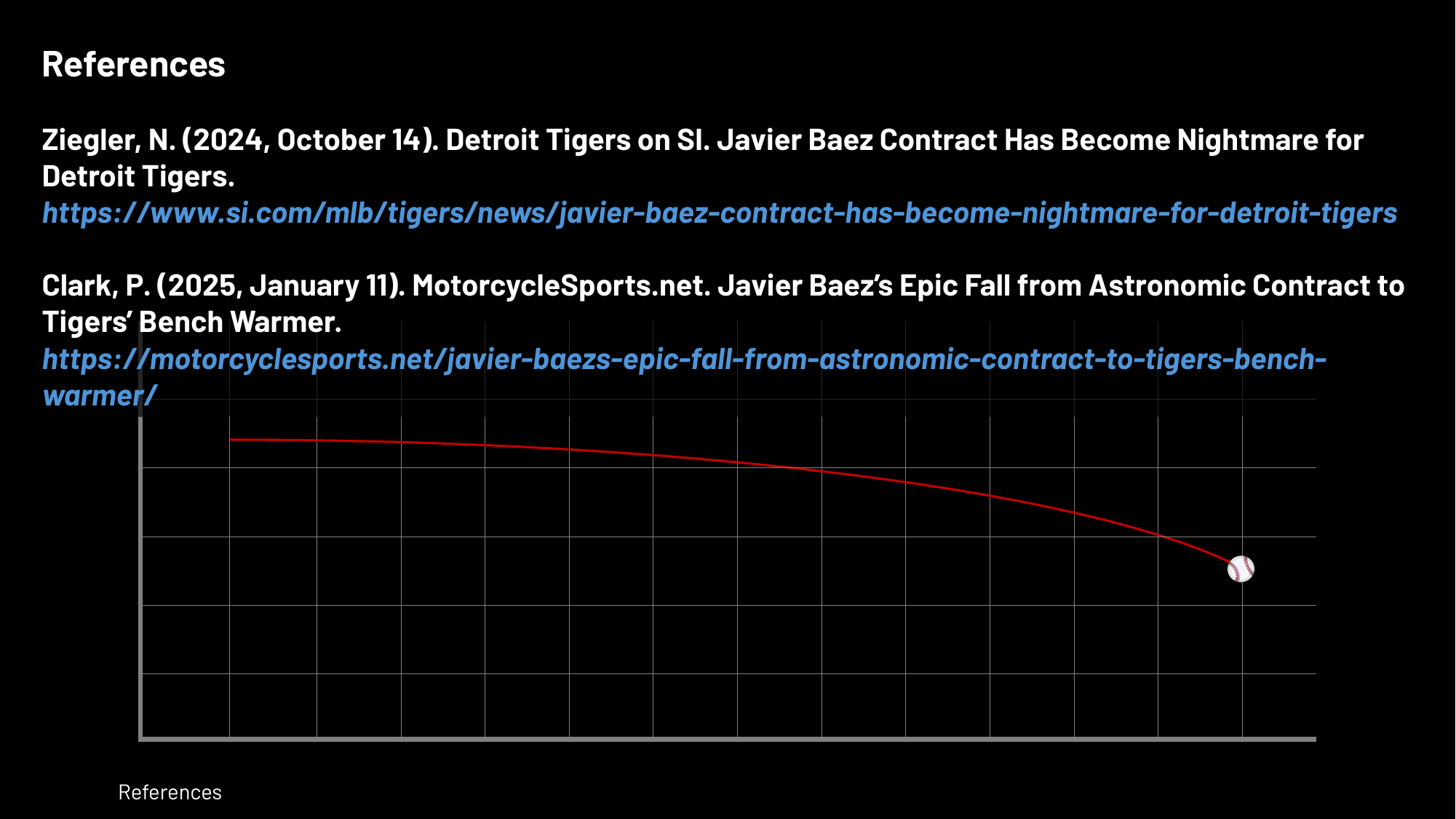

References

Ziegler, N. (2024, October 14). Detroit Tigers on SI. Javier Baez Contract Has Become Nightmare for Detroit Tigers.
https://www.si.com/mlb/tigers/news/javier-baez-contract-has-become-nightmare-for-detroit-tigers

Clark, P. (2025, January 11). MotorcycleSports.net. Javier Baez’s Epic Fall from Astronomic Contract to Tigers’ Bench Warmer.
https://motorcyclesports.net/javier-baezs-epic-fall-from-astronomic-contract-to-tigers-bench-warmer/
References